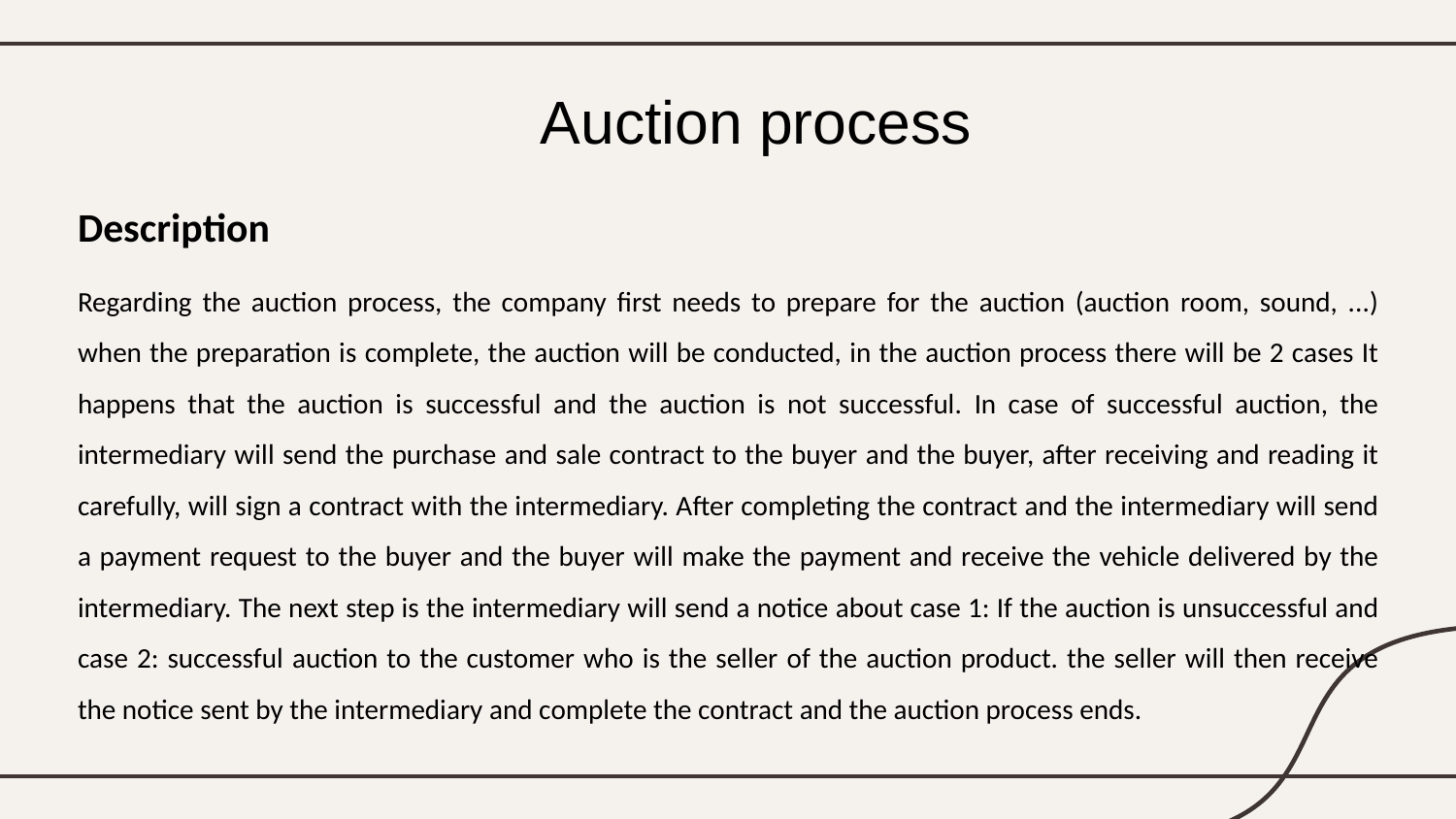

# Auction process

Description
Regarding the auction process, the company first needs to prepare for the auction (auction room, sound, ...) when the preparation is complete, the auction will be conducted, in the auction process there will be 2 cases It happens that the auction is successful and the auction is not successful. In case of successful auction, the intermediary will send the purchase and sale contract to the buyer and the buyer, after receiving and reading it carefully, will sign a contract with the intermediary. After completing the contract and the intermediary will send a payment request to the buyer and the buyer will make the payment and receive the vehicle delivered by the intermediary. The next step is the intermediary will send a notice about case 1: If the auction is unsuccessful and case 2: successful auction to the customer who is the seller of the auction product. the seller will then receive the notice sent by the intermediary and complete the contract and the auction process ends.